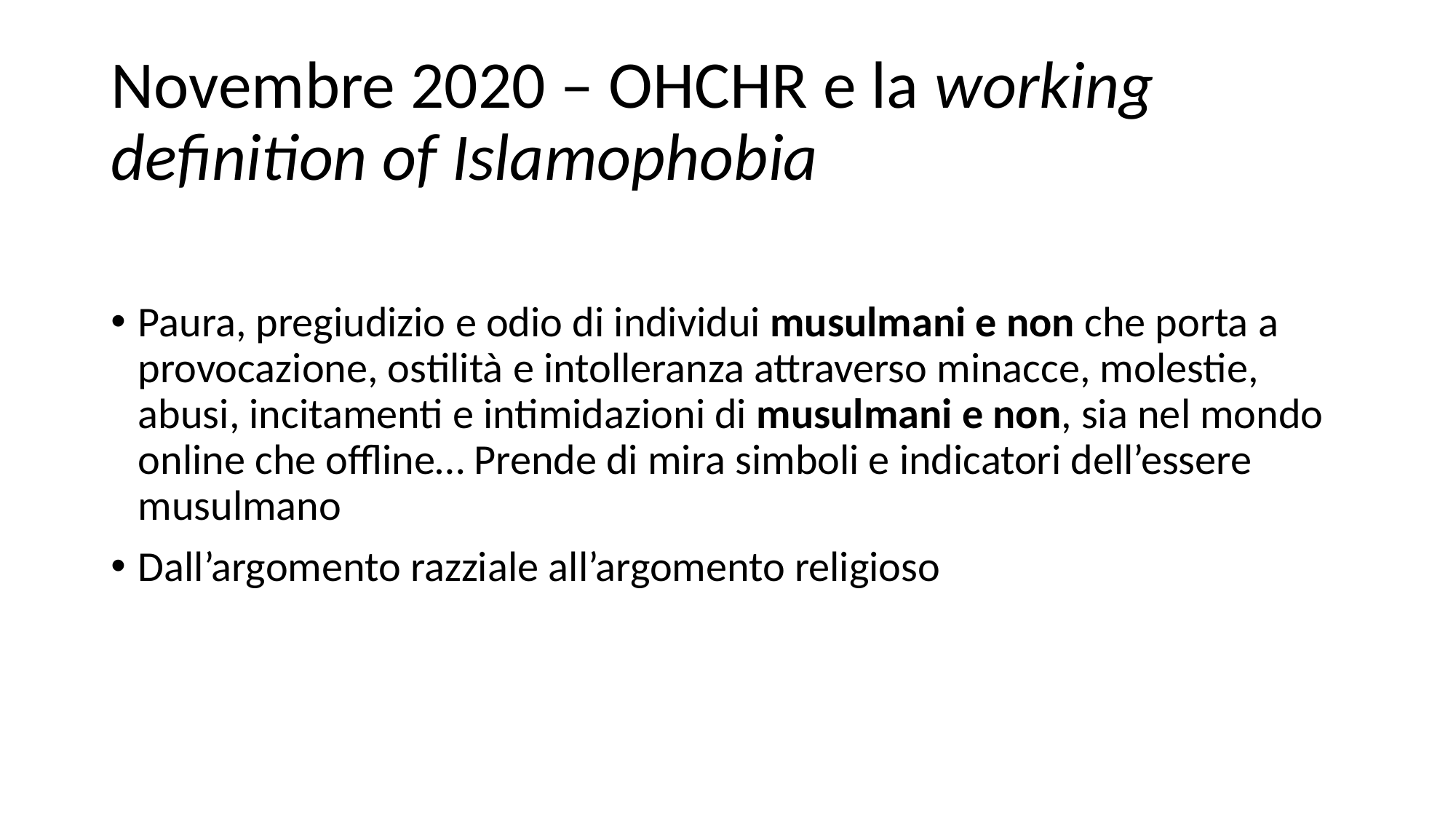

# Novembre 2020 – OHCHR e la working definition of Islamophobia

Paura, pregiudizio e odio di individui musulmani e non che porta a provocazione, ostilità e intolleranza attraverso minacce, molestie, abusi, incitamenti e intimidazioni di musulmani e non, sia nel mondo online che offline… Prende di mira simboli e indicatori dell’essere musulmano
Dall’argomento razziale all’argomento religioso